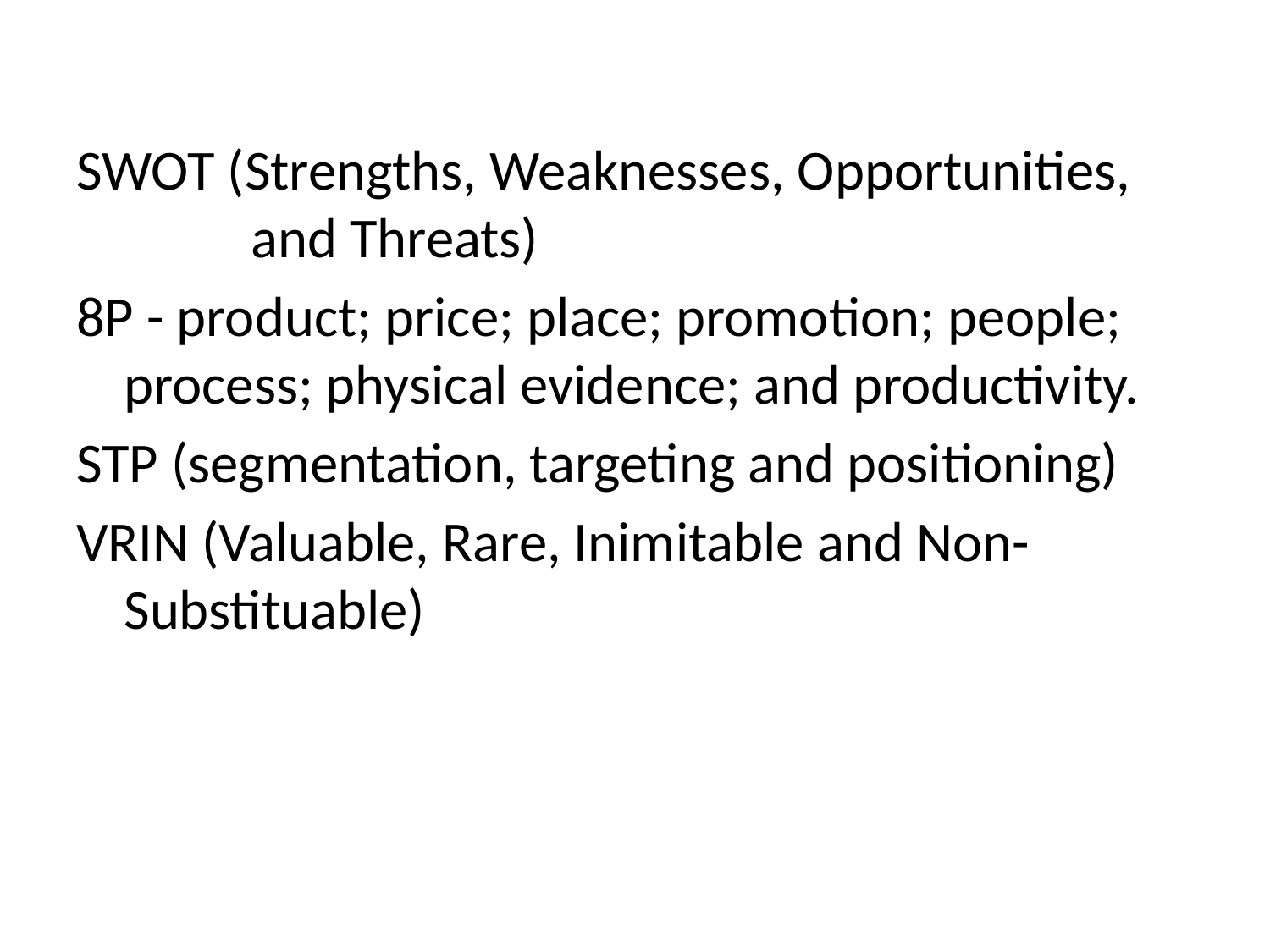

SWOT (Strengths, Weaknesses, Opportunities, 	and Threats)
8P - product; price; place; promotion; people; process; physical evidence; and productivity.
STP (segmentation, targeting and positioning)
VRIN (Valuable, Rare, Inimitable and Non-	Substituable)